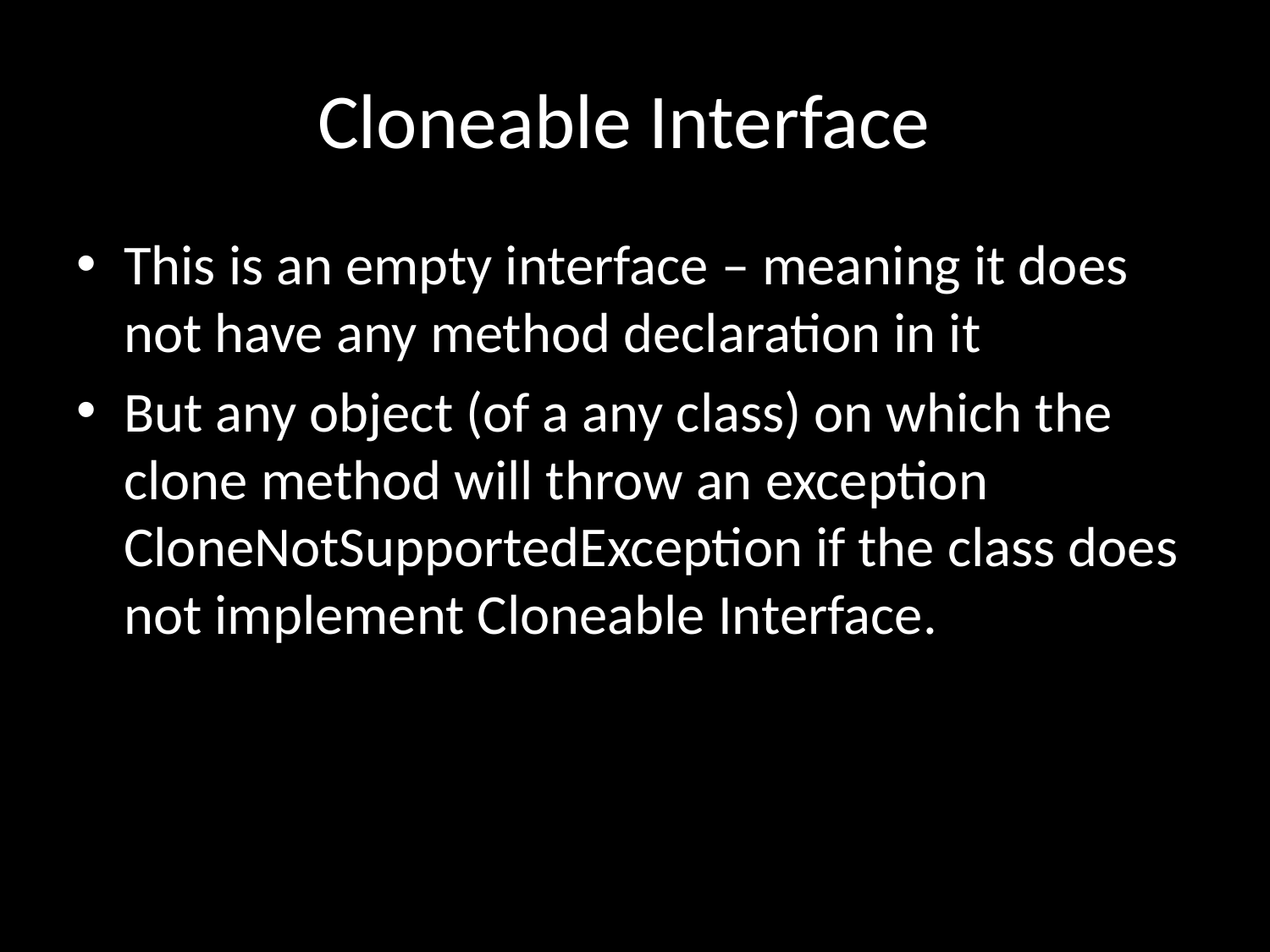

# Cloneable Interface
This is an empty interface – meaning it does not have any method declaration in it
But any object (of a any class) on which the clone method will throw an exception CloneNotSupportedException if the class does not implement Cloneable Interface.